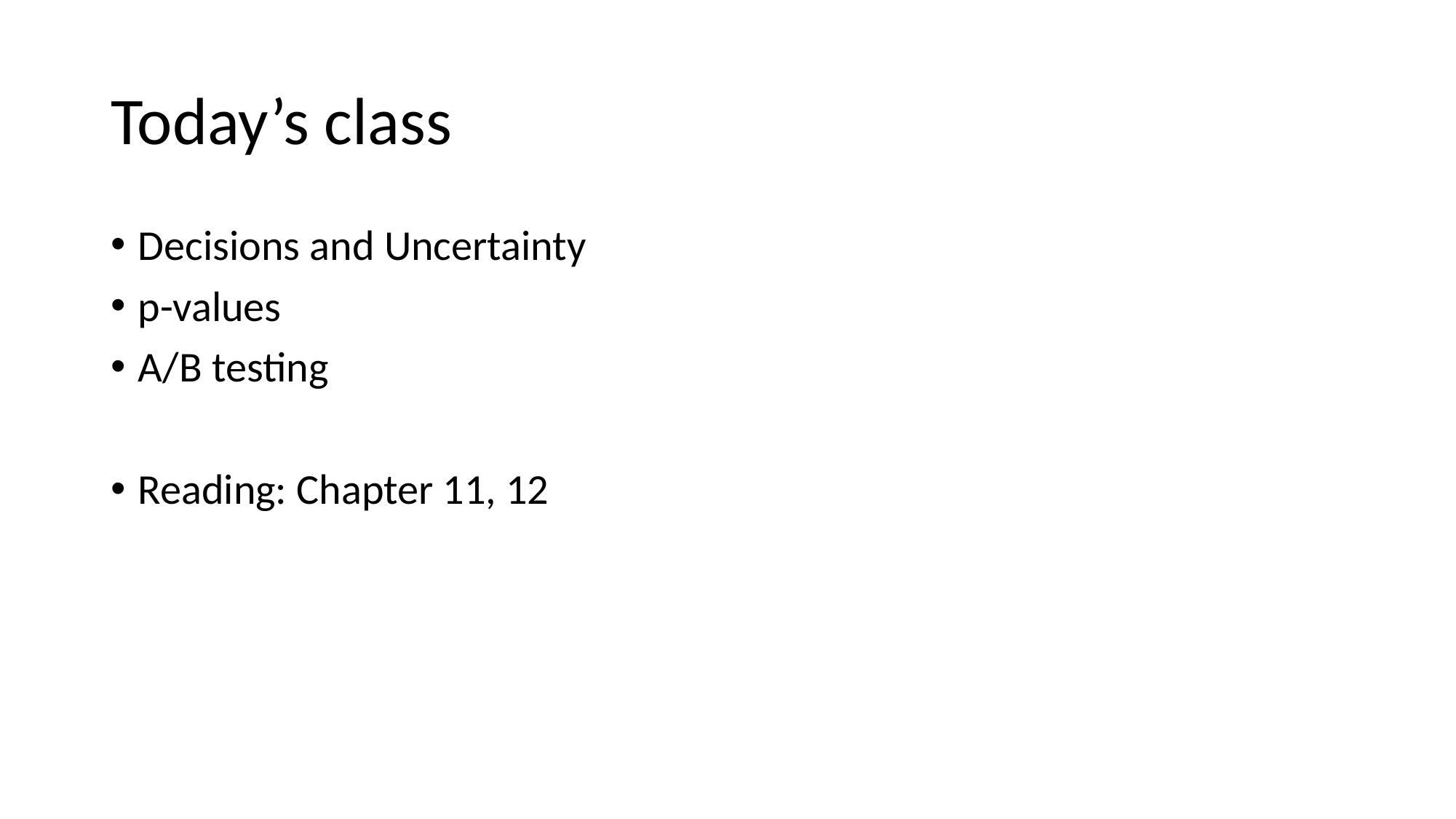

# Today’s class
Decisions and Uncertainty
p-values
A/B testing

Reading: Chapter 11, 12